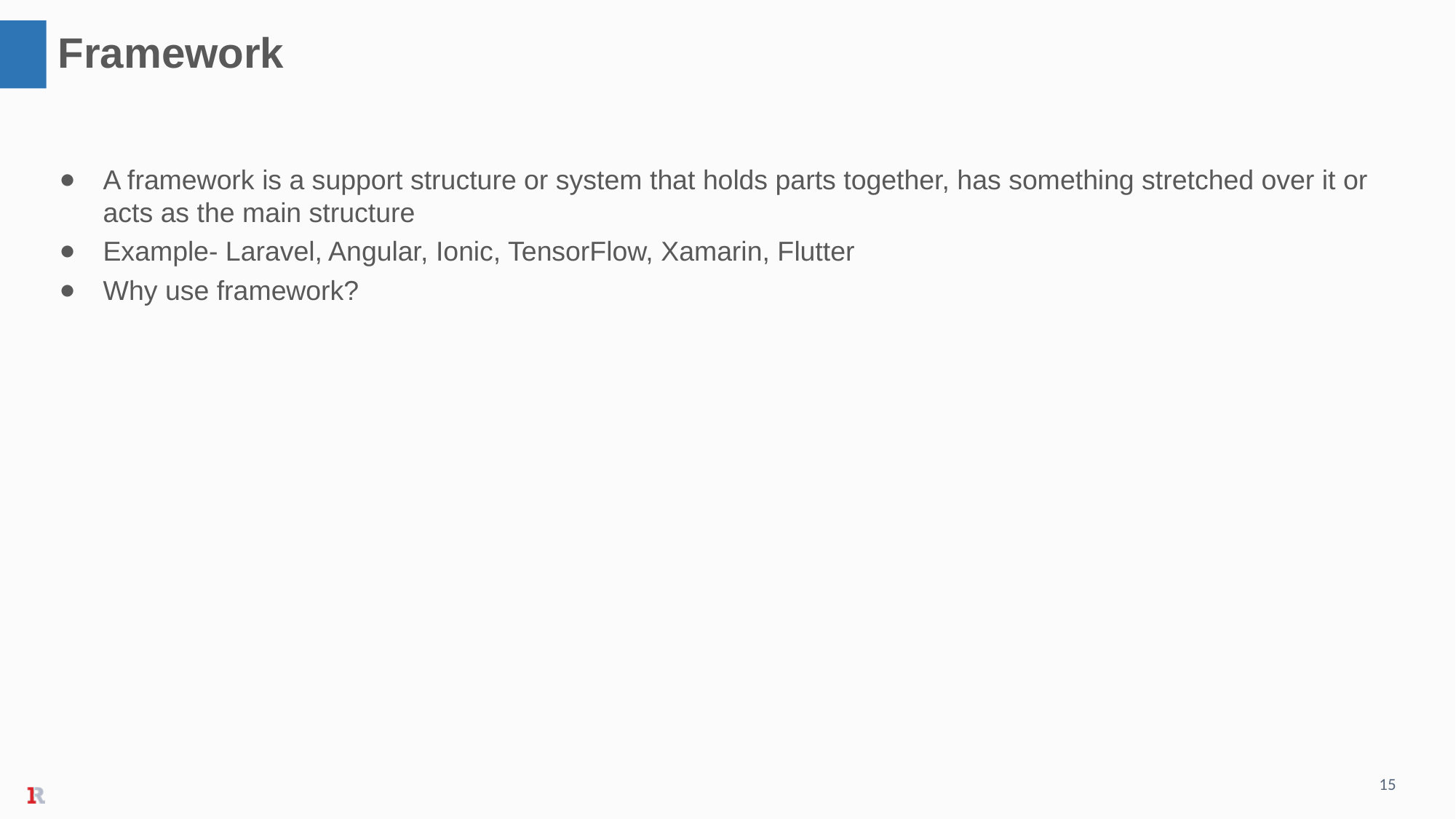

Framework

A framework is a support structure or system that holds parts together, has something stretched over it or acts as the main structure
Example- Laravel, Angular, Ionic, TensorFlow, Xamarin, Flutter
Why use framework?